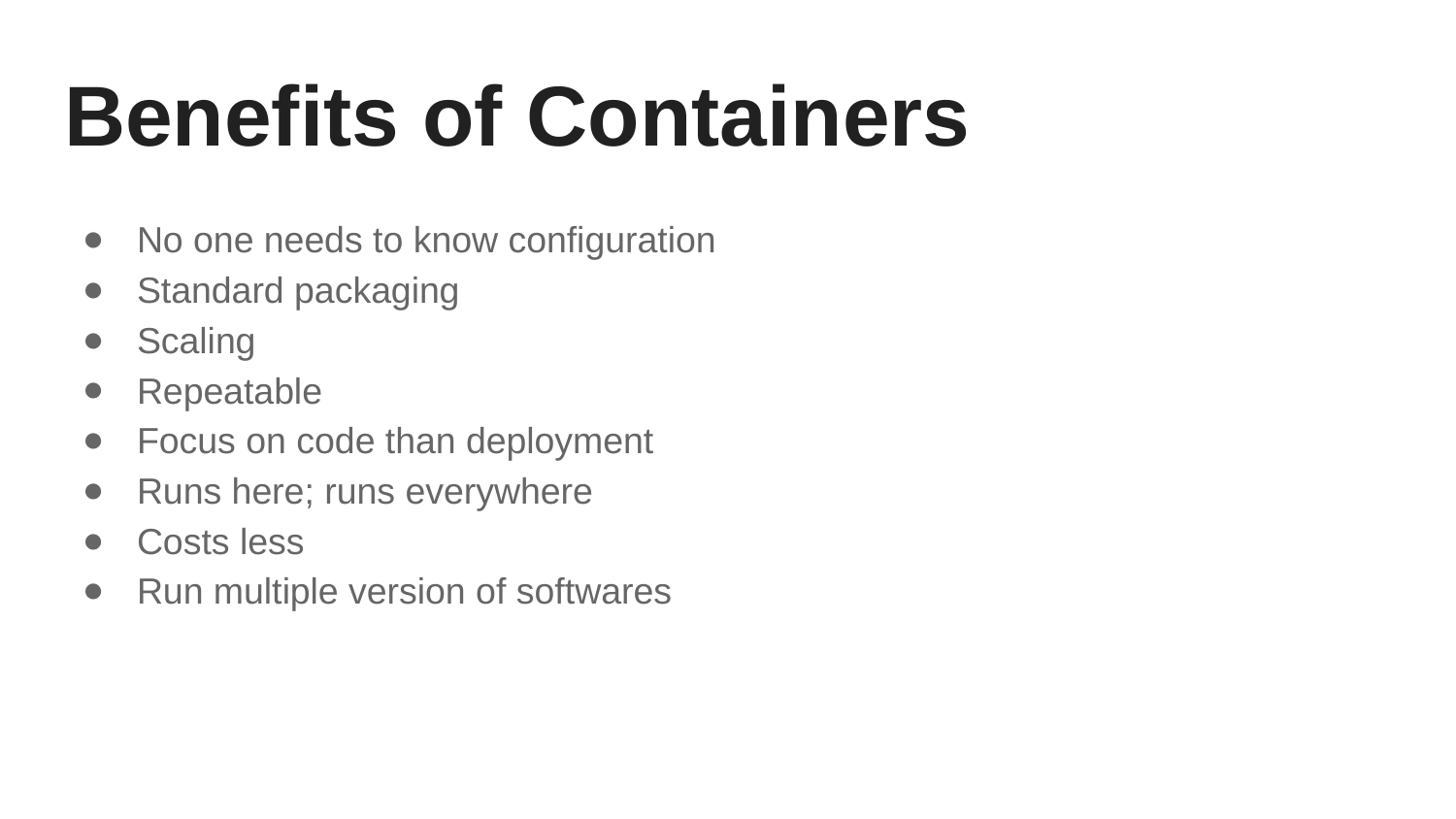

# Benefits of Containers
No one needs to know configuration
Standard packaging
Scaling
Repeatable
Focus on code than deployment
Runs here; runs everywhere
Costs less
Run multiple version of softwares